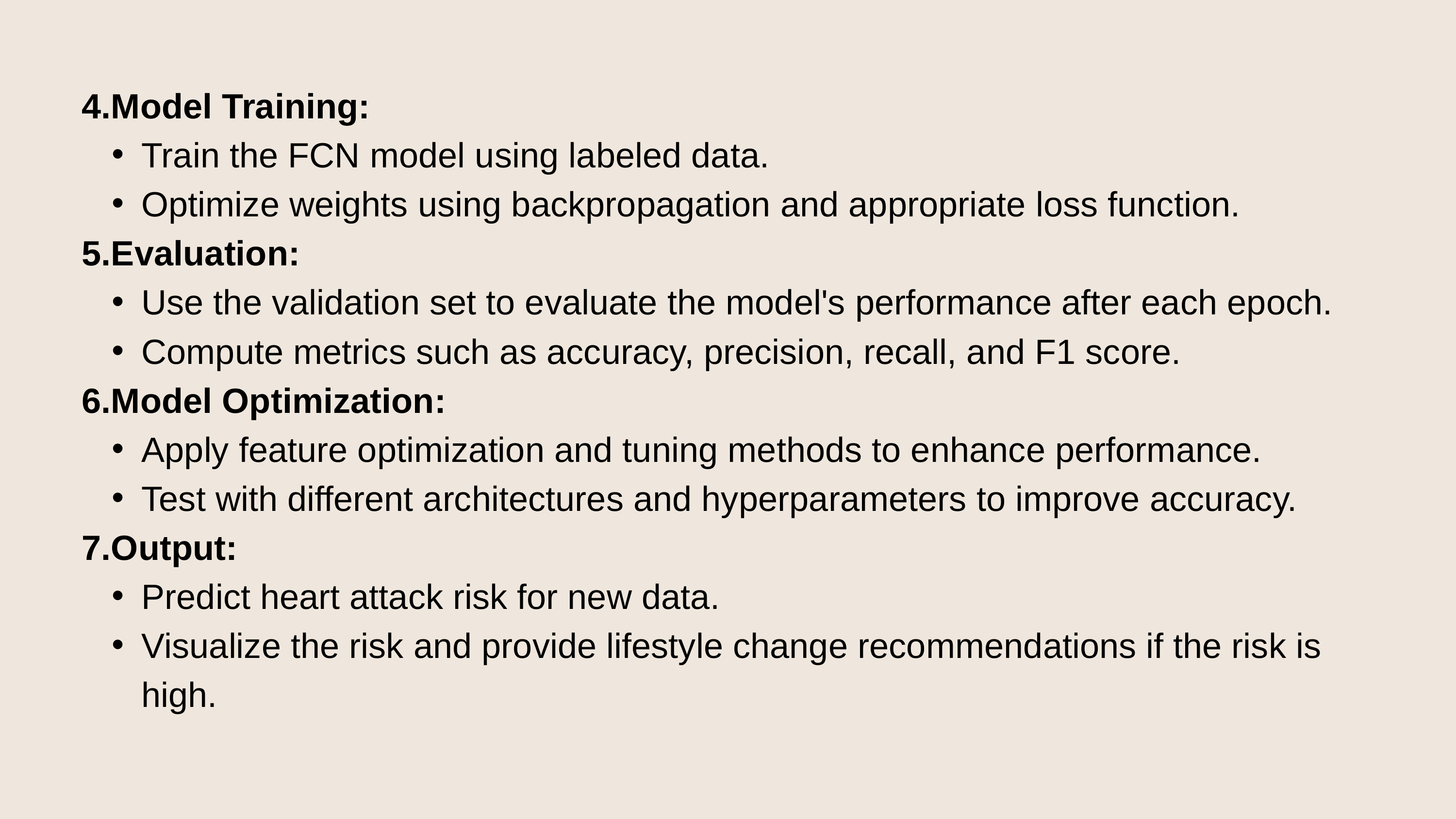

4.Model Training:
Train the FCN model using labeled data.
Optimize weights using backpropagation and appropriate loss function.
5.Evaluation:
Use the validation set to evaluate the model's performance after each epoch.
Compute metrics such as accuracy, precision, recall, and F1 score.
6.Model Optimization:
Apply feature optimization and tuning methods to enhance performance.
Test with different architectures and hyperparameters to improve accuracy.
7.Output:
Predict heart attack risk for new data.
Visualize the risk and provide lifestyle change recommendations if the risk is high.